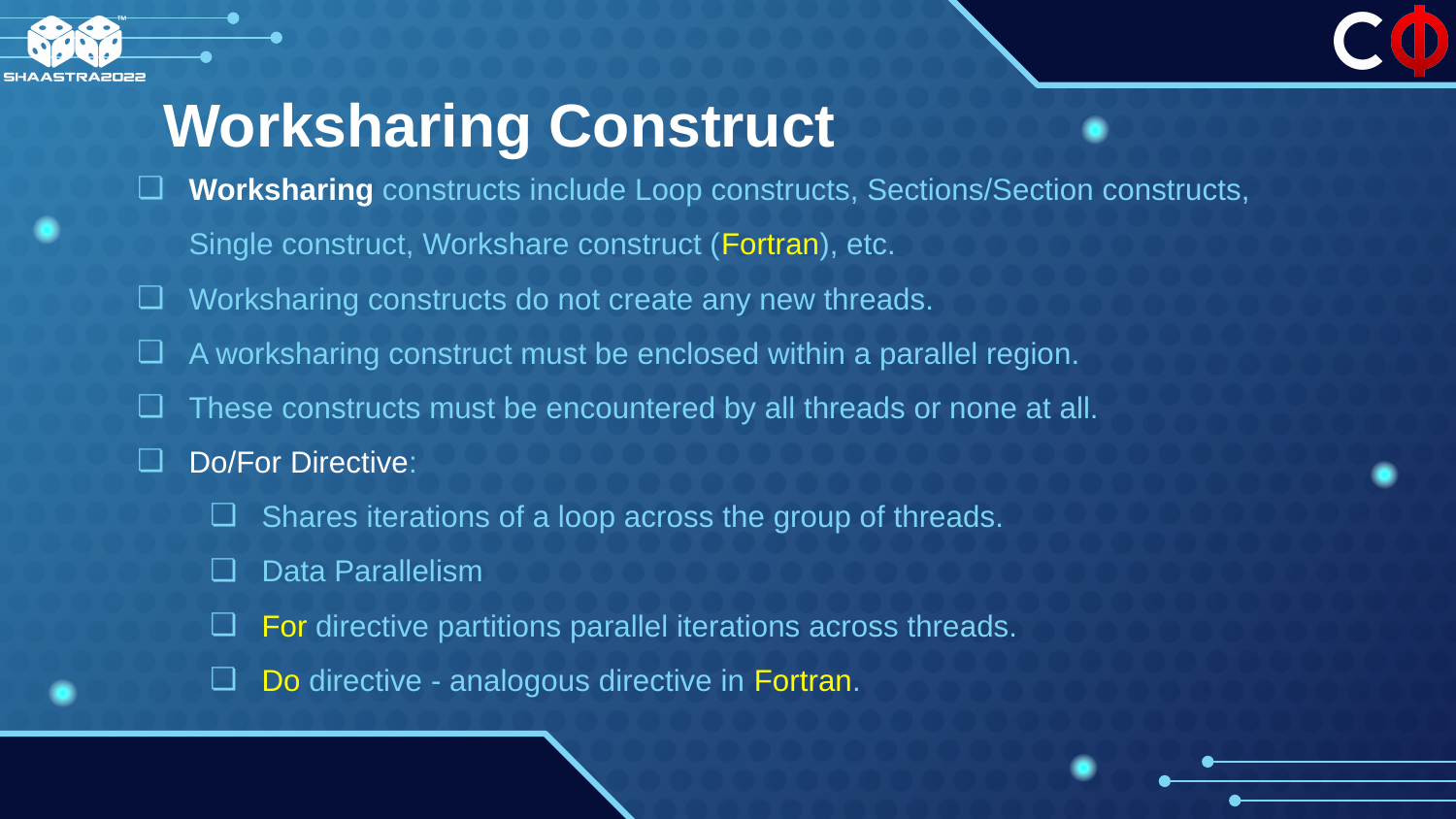

# Worksharing Construct
Worksharing constructs include Loop constructs, Sections/Section constructs, Single construct, Workshare construct (Fortran), etc.
Worksharing constructs do not create any new threads.
A worksharing construct must be enclosed within a parallel region.
These constructs must be encountered by all threads or none at all.
Do/For Directive:
Shares iterations of a loop across the group of threads.
Data Parallelism
For directive partitions parallel iterations across threads.
Do directive - analogous directive in Fortran.